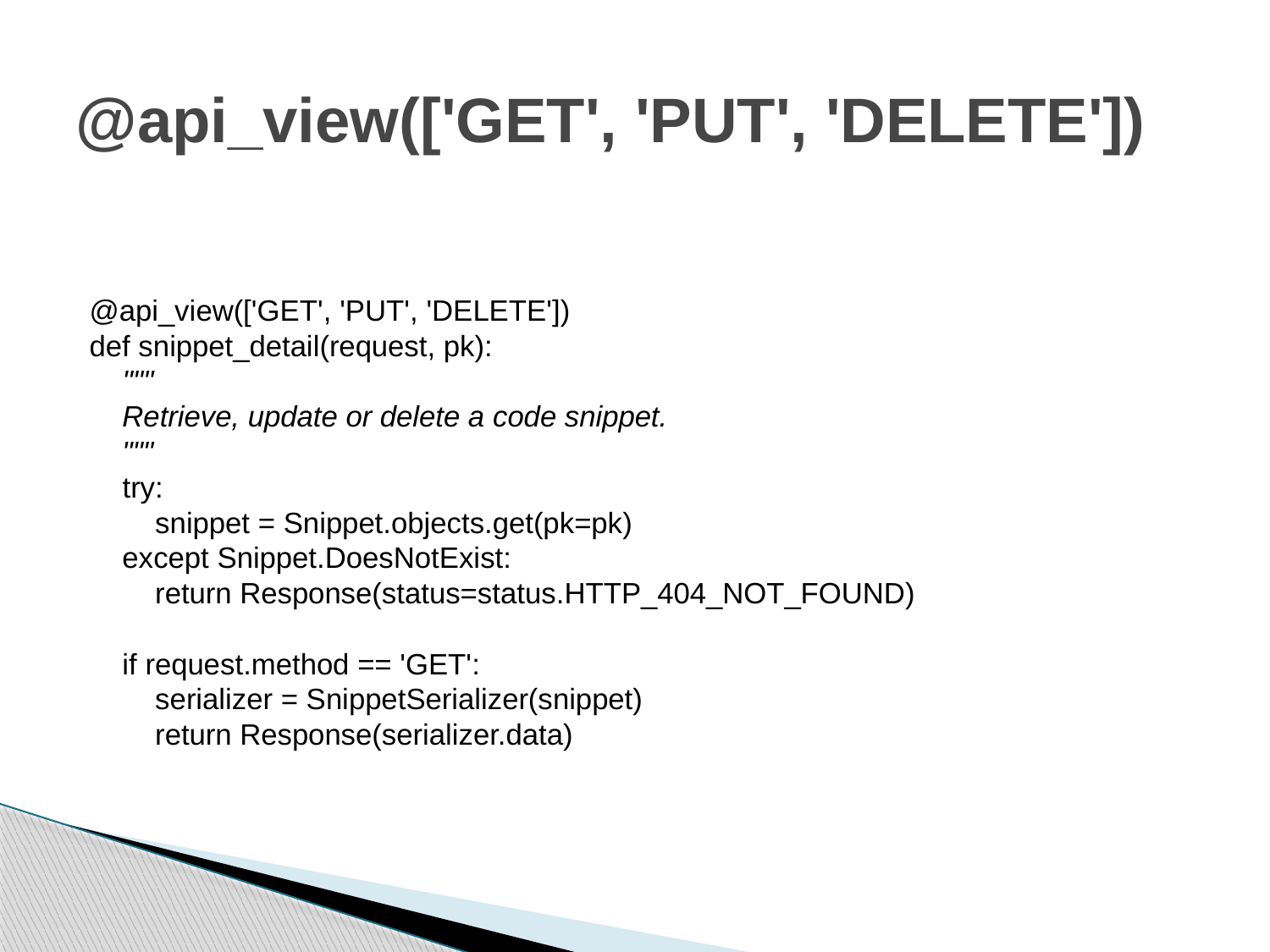

# @api_view(['GET', 'PUT', 'DELETE'])

@api_view(['GET', 'PUT', 'DELETE'])
def snippet_detail(request, pk):
    """
    Retrieve, update or delete a code snippet.
    """
    try:
        snippet = Snippet.objects.get(pk=pk)
    except Snippet.DoesNotExist:
        return Response(status=status.HTTP_404_NOT_FOUND)
    if request.method == 'GET':
        serializer = SnippetSerializer(snippet)
        return Response(serializer.data)